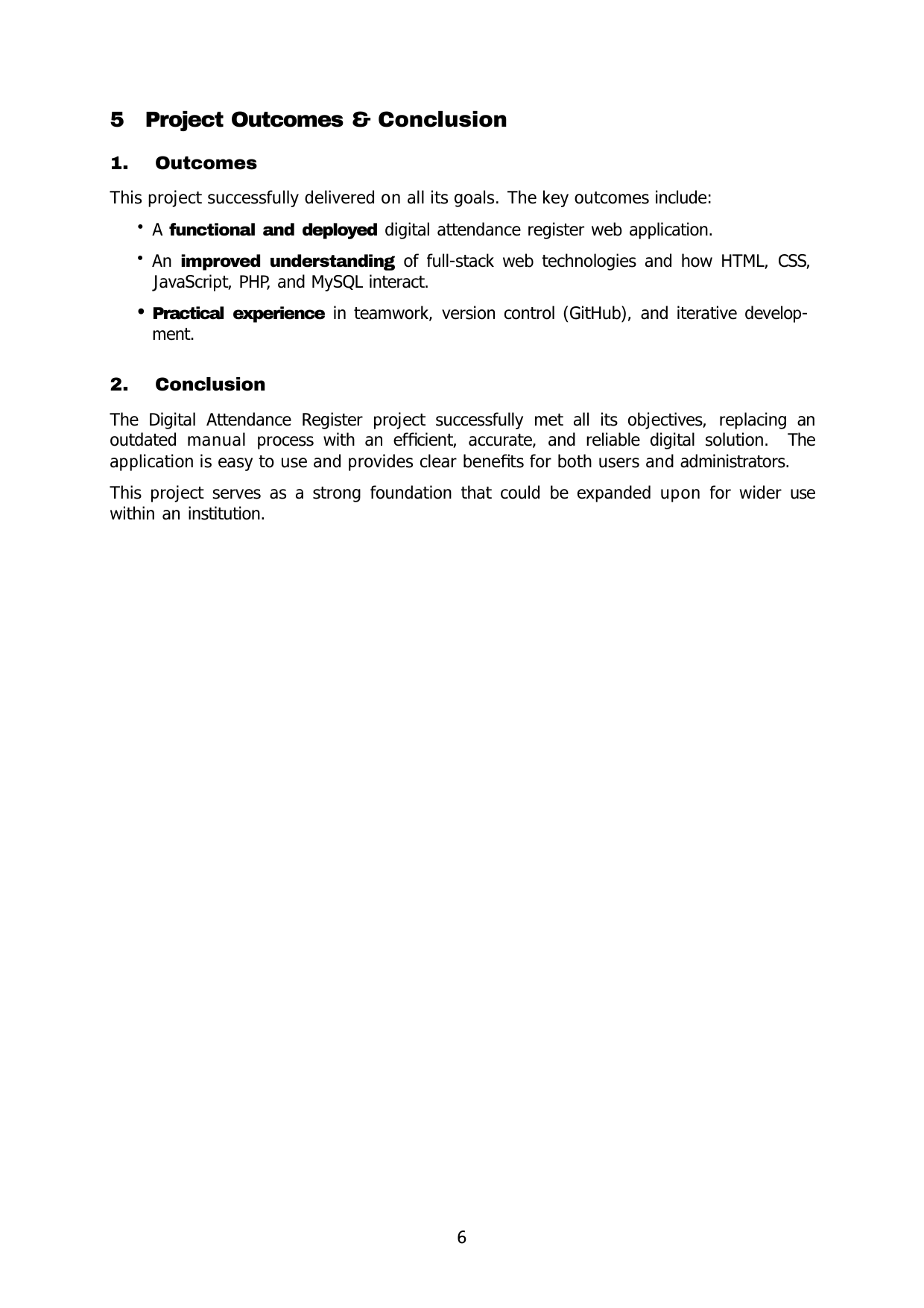

Project Outcomes & Conclusion
Outcomes
This project successfully delivered on all its goals. The key outcomes include:
A functional and deployed digital attendance register web application.
An improved understanding of full-stack web technologies and how HTML, CSS, JavaScript, PHP, and MySQL interact.
Practical experience in teamwork, version control (GitHub), and iterative develop- ment.

Conclusion
The Digital Attendance Register project successfully met all its objectives, replacing an outdated manual process with an efficient, accurate, and reliable digital solution.  The application is easy to use and provides clear benefits for both users and administrators.
This project serves as a strong foundation that could be expanded upon for wider use within an institution.
6